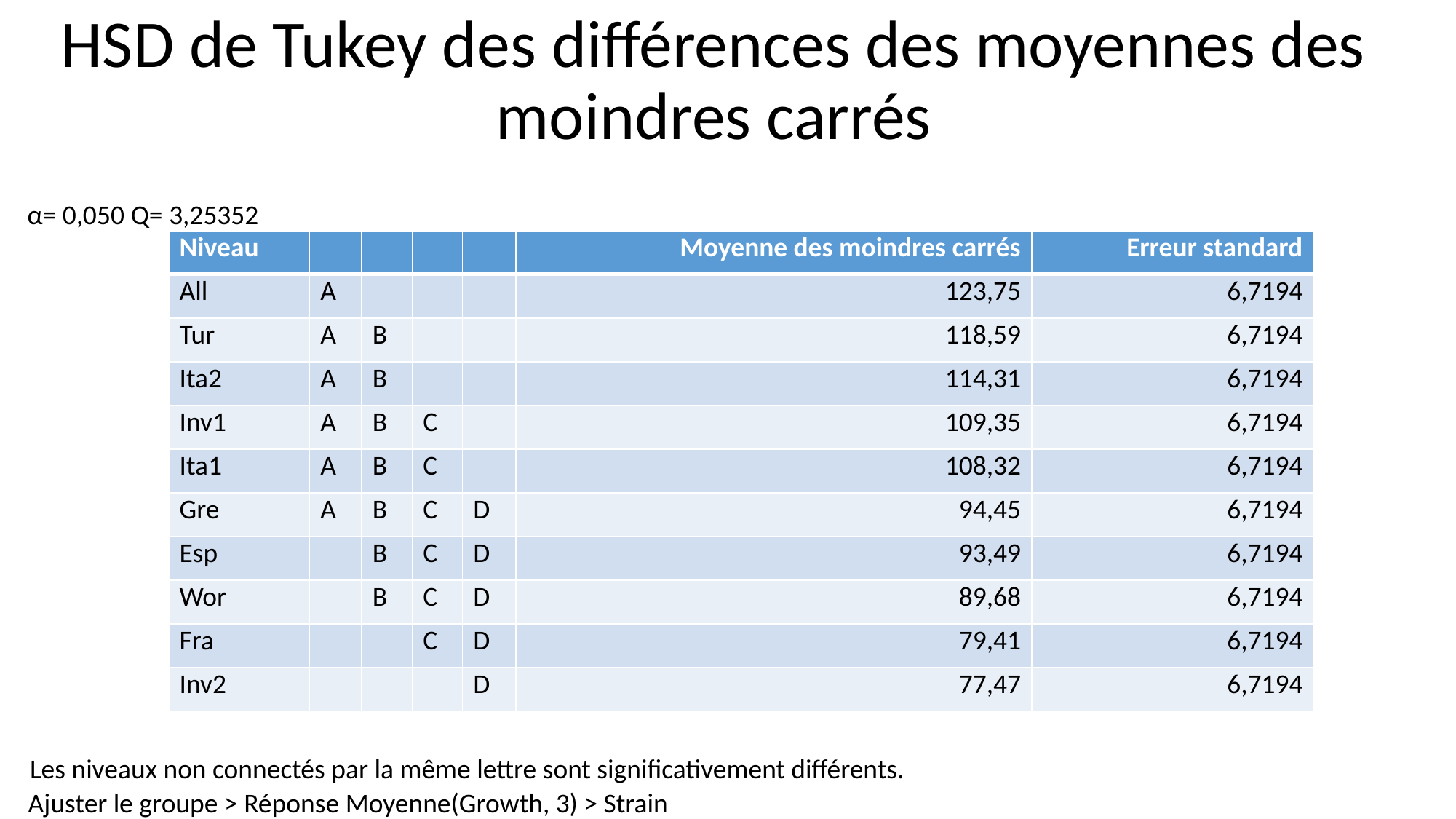

# HSD de Tukey des différences des moyennes des moindres carrés
α=
0,050
Q=
3,25352
| Niveau |  |  |  |  | Moyenne des moindres carrés | Erreur standard |
| --- | --- | --- | --- | --- | --- | --- |
| All | A |  |  |  | 123,75 | 6,7194 |
| Tur | A | B |  |  | 118,59 | 6,7194 |
| Ita2 | A | B |  |  | 114,31 | 6,7194 |
| Inv1 | A | B | C |  | 109,35 | 6,7194 |
| Ita1 | A | B | C |  | 108,32 | 6,7194 |
| Gre | A | B | C | D | 94,45 | 6,7194 |
| Esp |  | B | C | D | 93,49 | 6,7194 |
| Wor |  | B | C | D | 89,68 | 6,7194 |
| Fra |  |  | C | D | 79,41 | 6,7194 |
| Inv2 |  |  |  | D | 77,47 | 6,7194 |
Les niveaux non connectés par la même lettre sont significativement différents.
Ajuster le groupe > Réponse Moyenne(Growth, 3) > Strain